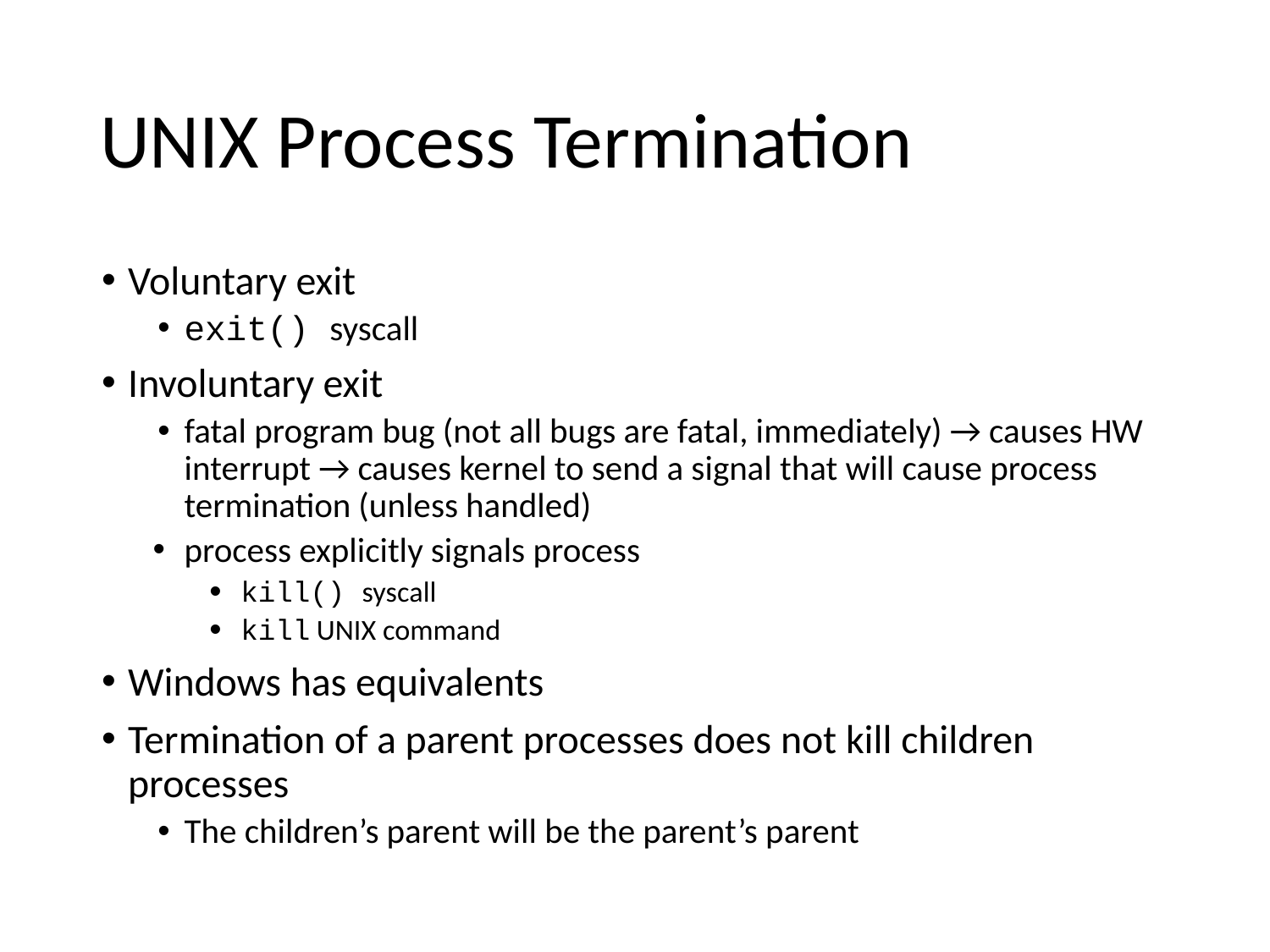

# UNIX Process Termination
Voluntary exit
exit() syscall
Involuntary exit
fatal program bug (not all bugs are fatal, immediately) → causes HW interrupt → causes kernel to send a signal that will cause process termination (unless handled)
process explicitly signals process
kill() syscall
kill UNIX command
Windows has equivalents
Termination of a parent processes does not kill children processes
The children’s parent will be the parent’s parent